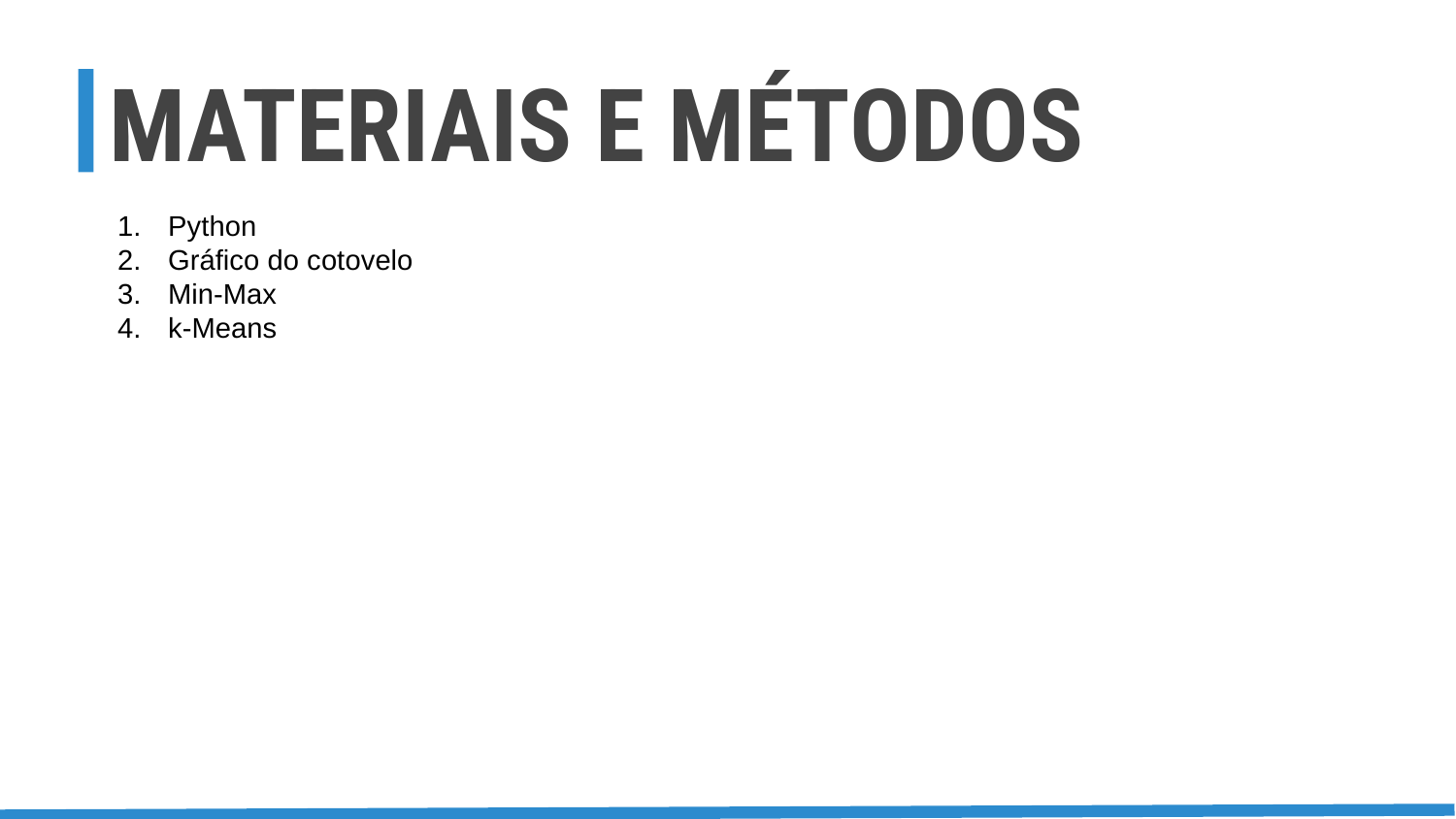

MATERIAIS E MÉTODOS

Python
Gráfico do cotovelo
Min-Max
k-Means